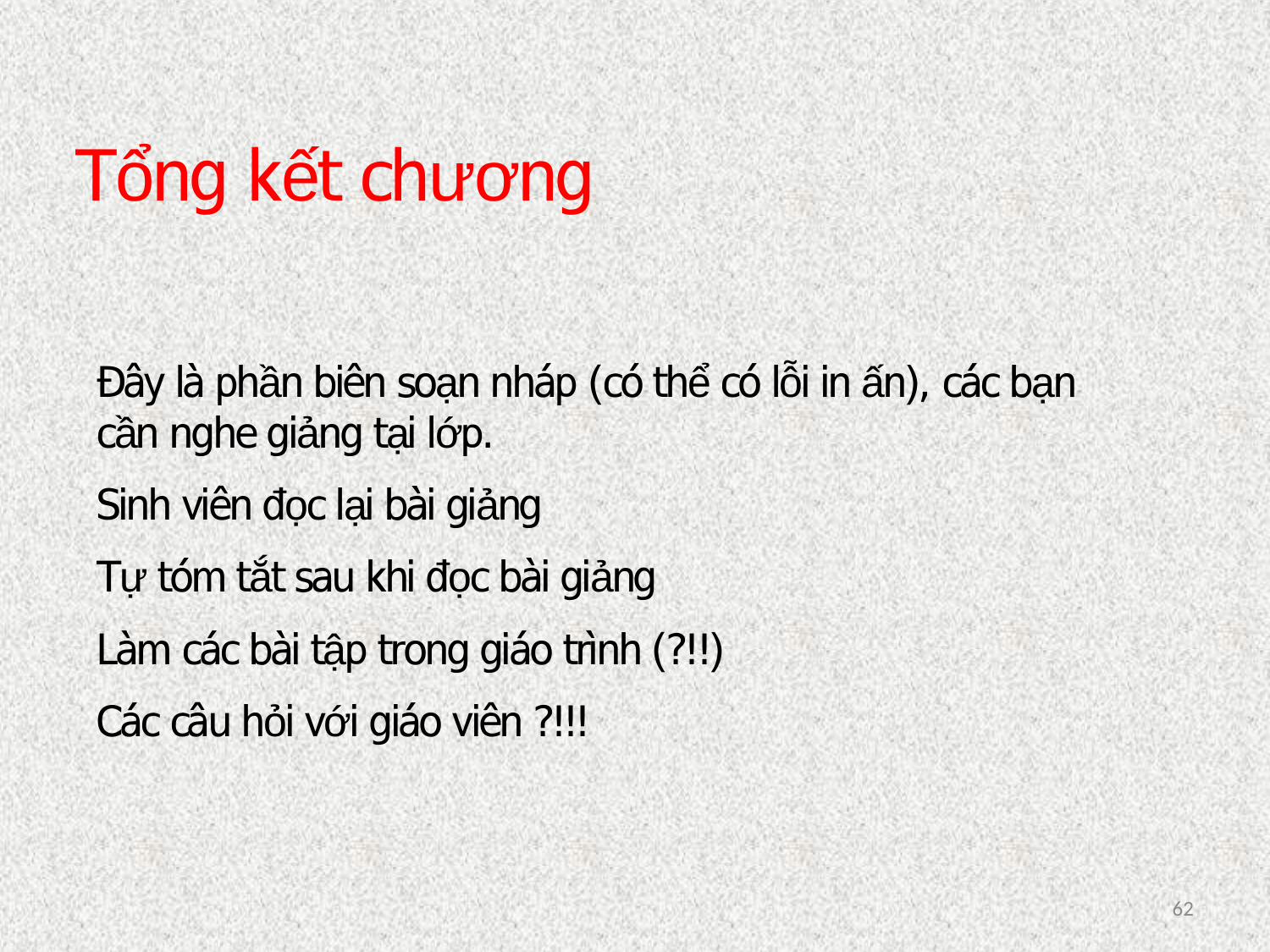

Tổng kết chương
Đây là phần biên soạn nháp (có thể có lỗi in ấn), các bạn cần nghe giảng tại lớp.
Sinh viên đọc lại bài giảng
Tự tóm tắt sau khi đọc bài giảng
Làm các bài tập trong giáo trình (?!!)
Các câu hỏi với giáo viên ?!!!
62